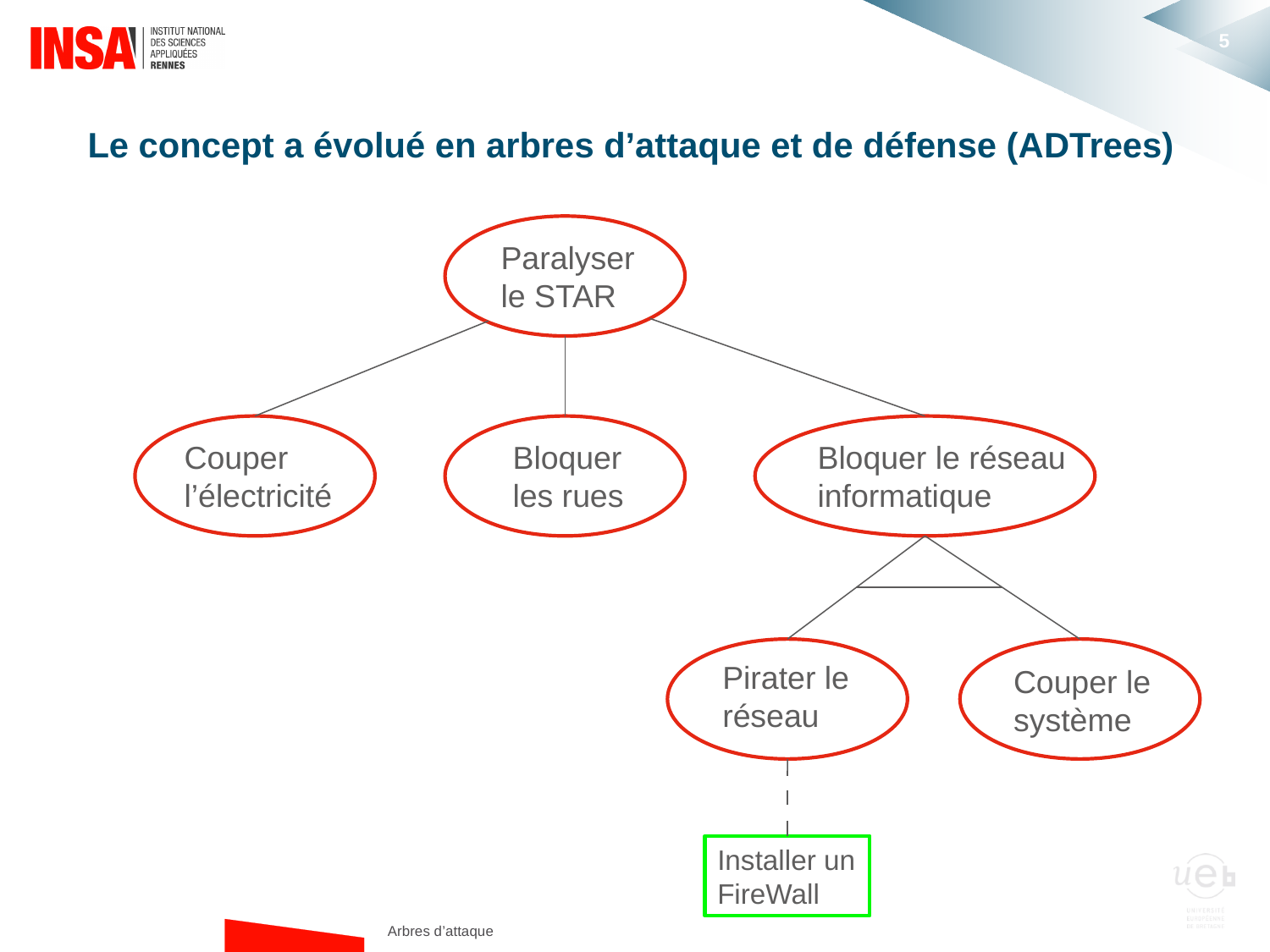

#
Le concept a évolué en arbres d’attaque et de défense (ADTrees)

Paralyser le STAR

Couper l’électricité
Bloquer les rues
Bloquer le réseau informatique

Pirater le réseau
Couper le système

Installer un FireWall

Arbres d’attaque